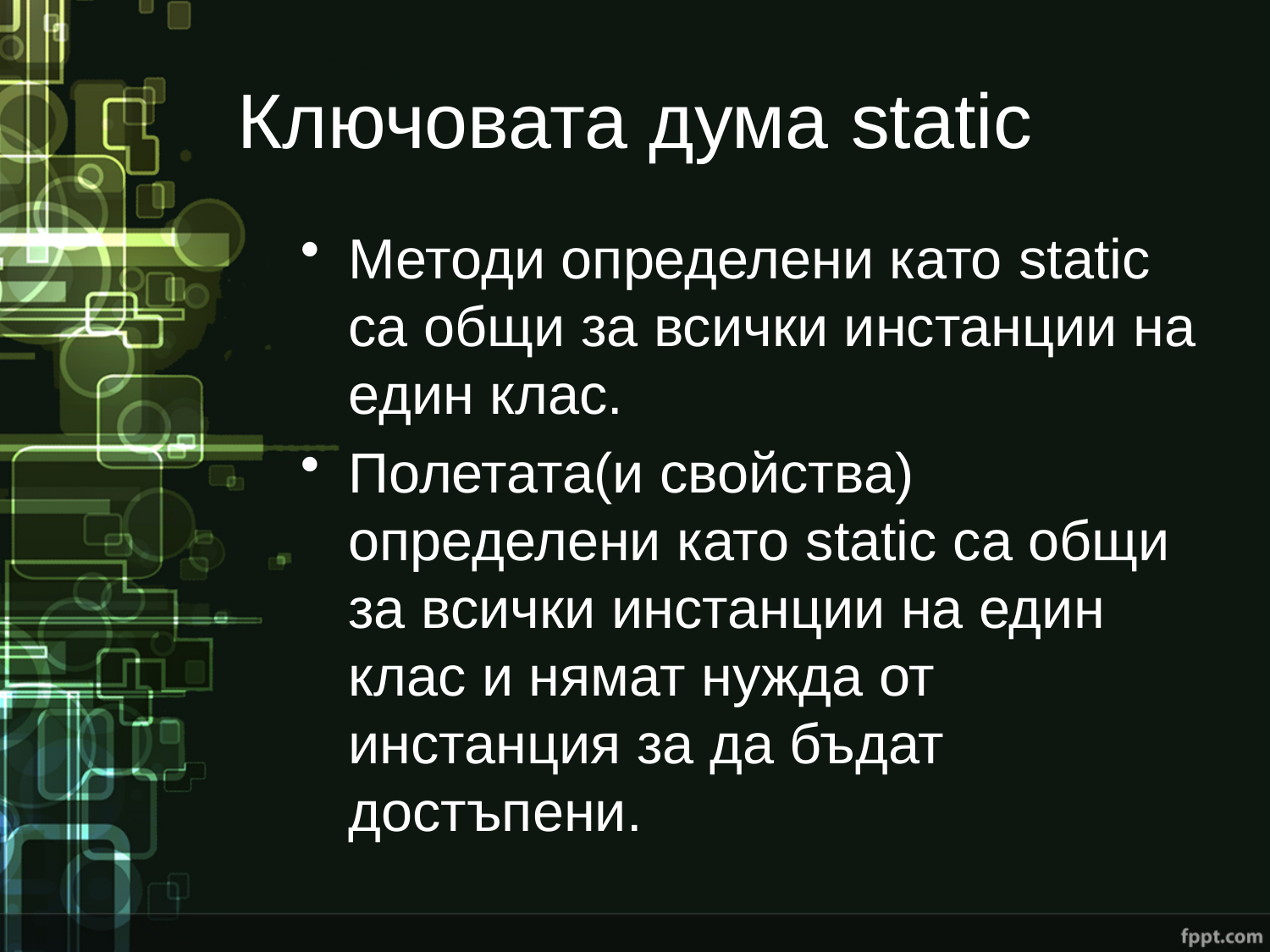

# Ключовата дума static
Методи определени като static са общи за всички инстанции на един клас.
Полетата(и свойства) определени като static са общи за всички инстанции на един клас и нямат нужда от инстанция за да бъдат достъпени.